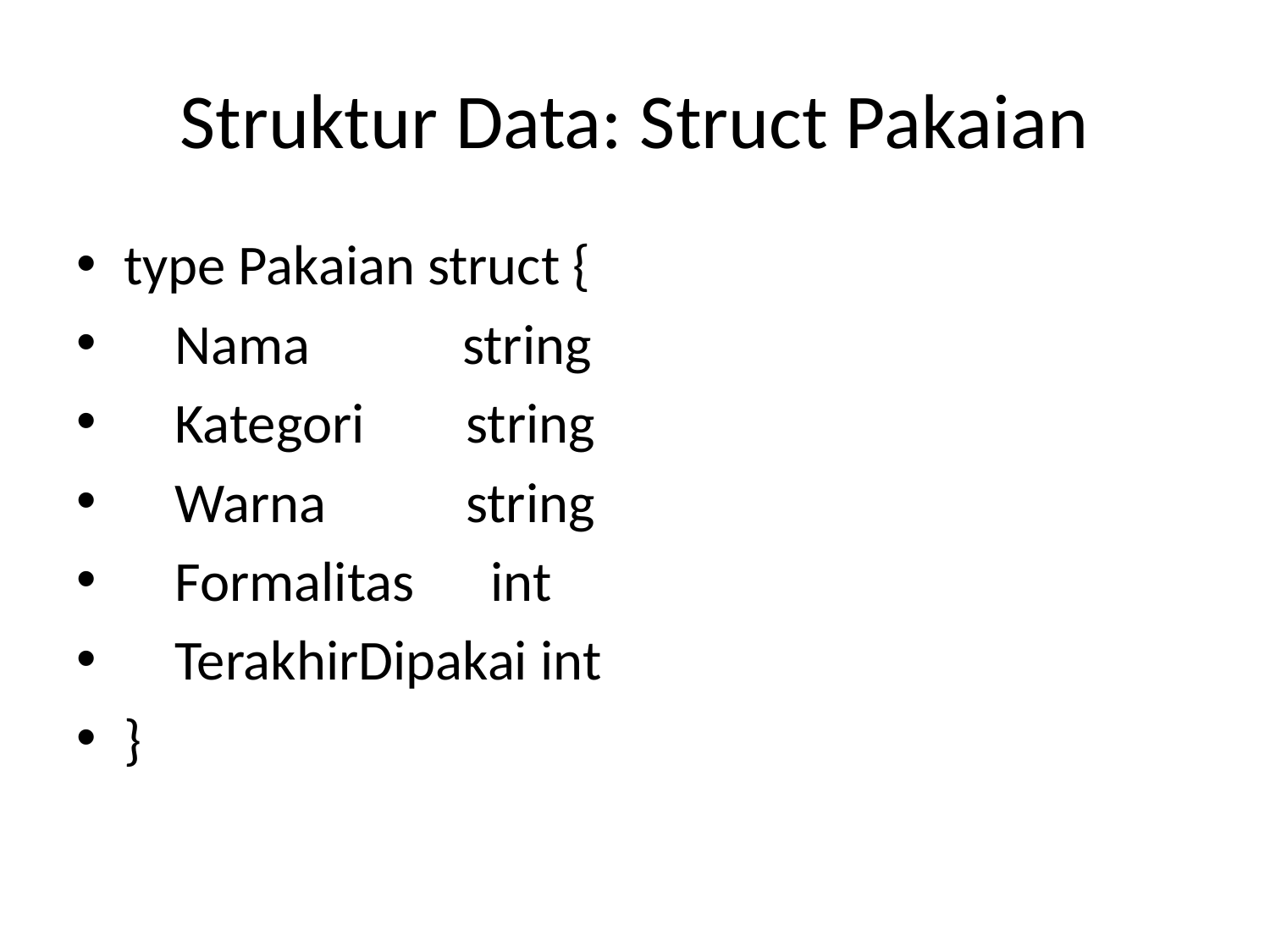

# Struktur Data: Struct Pakaian
type Pakaian struct {
    Nama            string
    Kategori        string
    Warna           string
    Formalitas      int
    TerakhirDipakai int
}